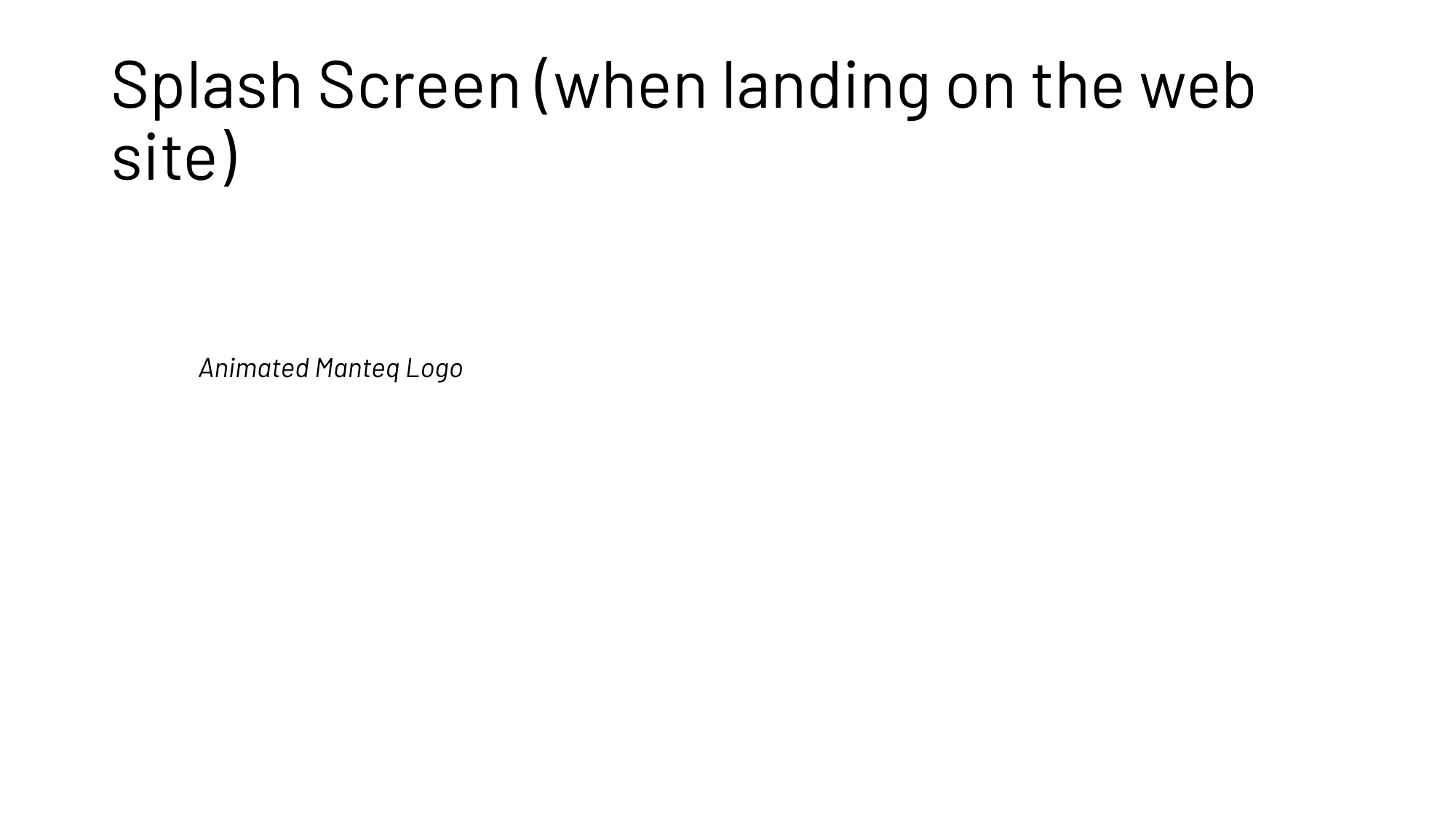

# Splash Screen (when landing on the web site)
Animated Manteq Logo